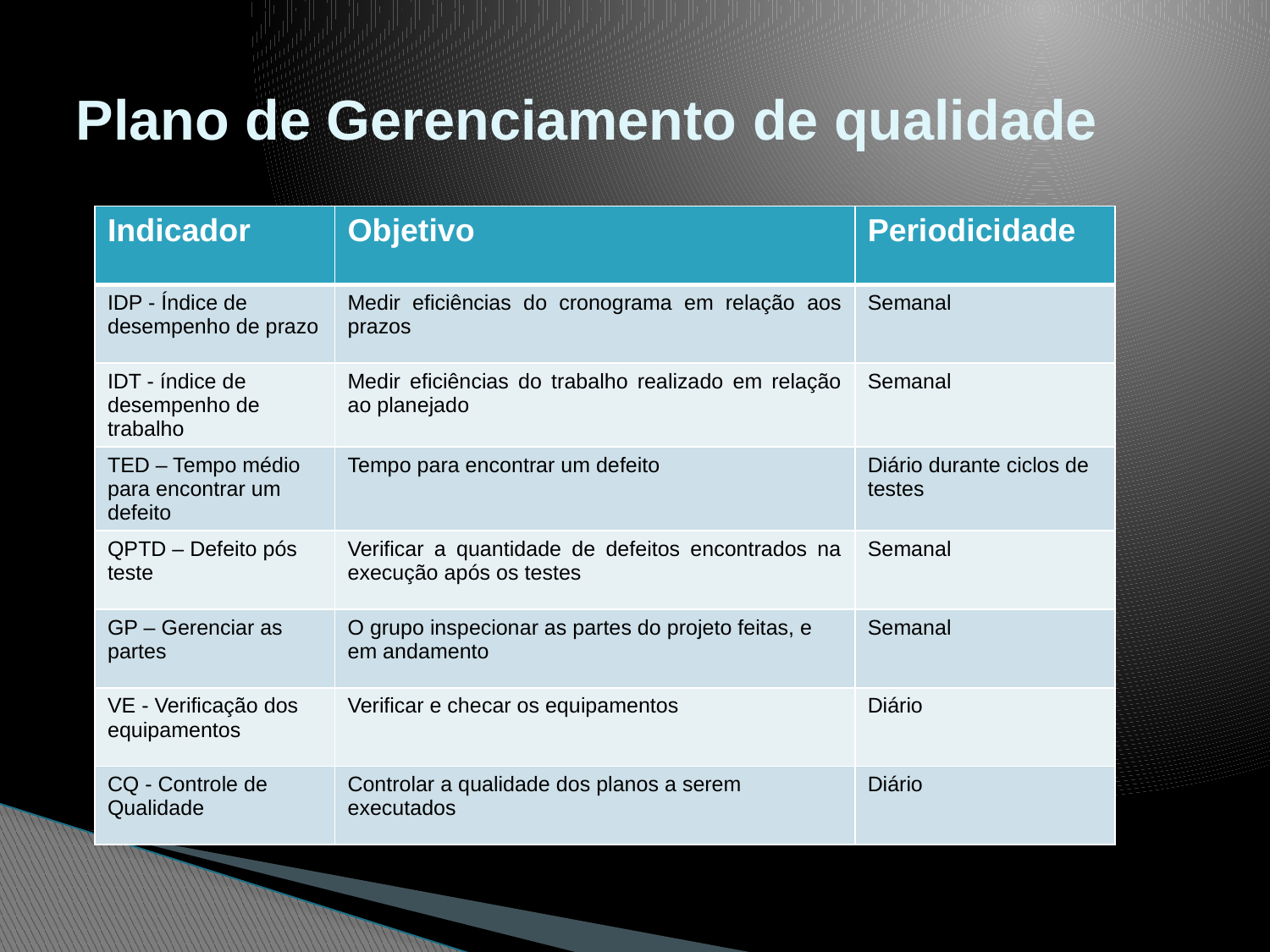

# Plano de Gerenciamento de qualidade
| Indicador | Objetivo | Periodicidade |
| --- | --- | --- |
| IDP - Índice de desempenho de prazo | Medir eficiências do cronograma em relação aos prazos | Semanal |
| IDT - índice de desempenho de trabalho | Medir eficiências do trabalho realizado em relação ao planejado | Semanal |
| TED – Tempo médio para encontrar um defeito | Tempo para encontrar um defeito | Diário durante ciclos de testes |
| QPTD – Defeito pós teste | Verificar a quantidade de defeitos encontrados na execução após os testes | Semanal |
| GP – Gerenciar as partes | O grupo inspecionar as partes do projeto feitas, e em andamento | Semanal |
| VE - Verificação dos equipamentos | Verificar e checar os equipamentos | Diário |
| CQ - Controle de Qualidade | Controlar a qualidade dos planos a serem executados | Diário |